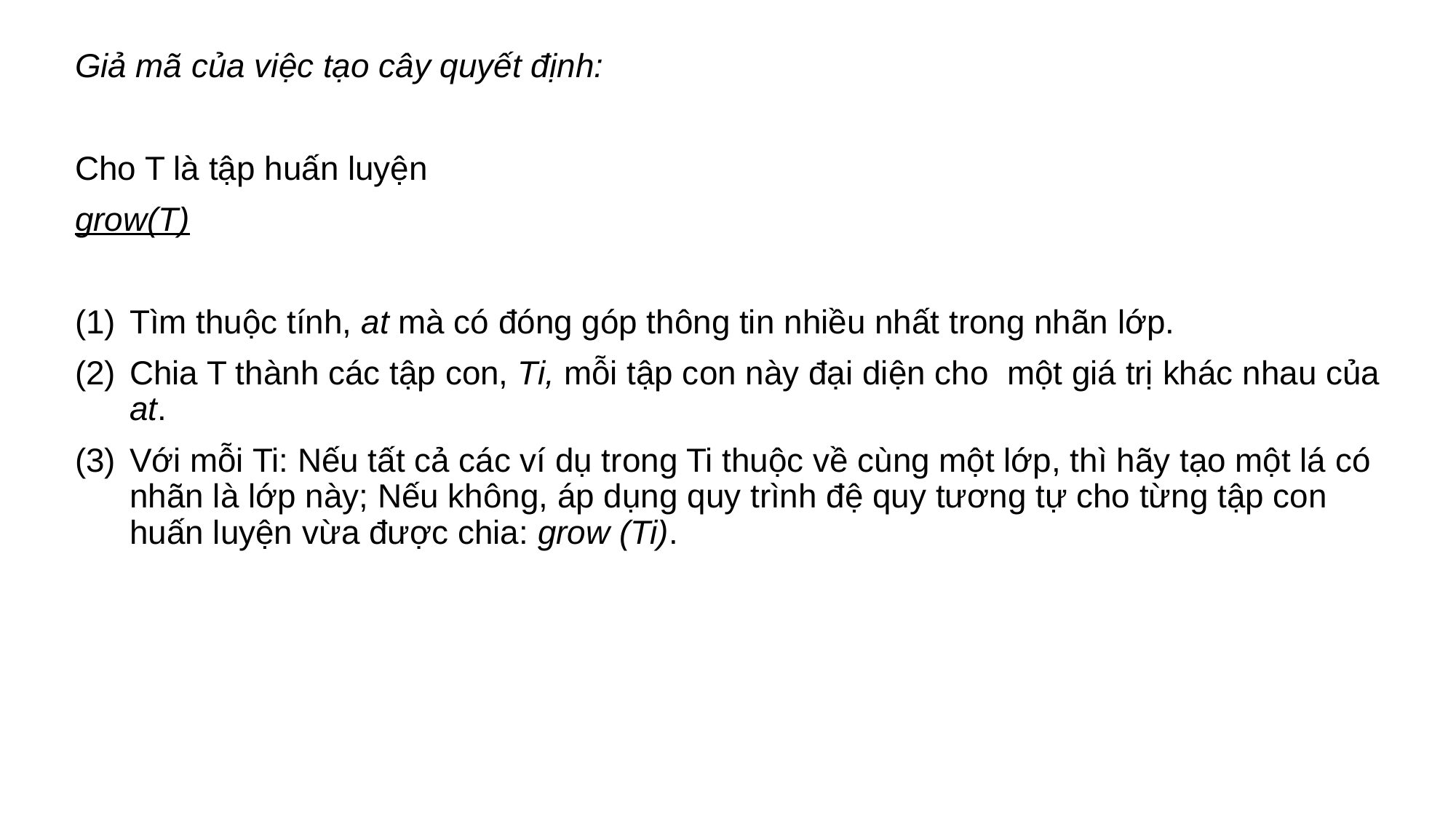

#
Giả mã của việc tạo cây quyết định:

Cho T là tập huấn luyện
grow(T)

Tìm thuộc tính, at mà có đóng góp thông tin nhiều nhất trong nhãn lớp.
Chia T thành các tập con, Ti, mỗi tập con này đại diện cho  một giá trị khác nhau của at.
Với mỗi Ti: Nếu tất cả các ví dụ trong Ti thuộc về cùng một lớp, thì hãy tạo một lá có nhãn là lớp này; Nếu không, áp dụng quy trình đệ quy tương tự cho từng tập con huấn luyện vừa được chia: grow (Ti).